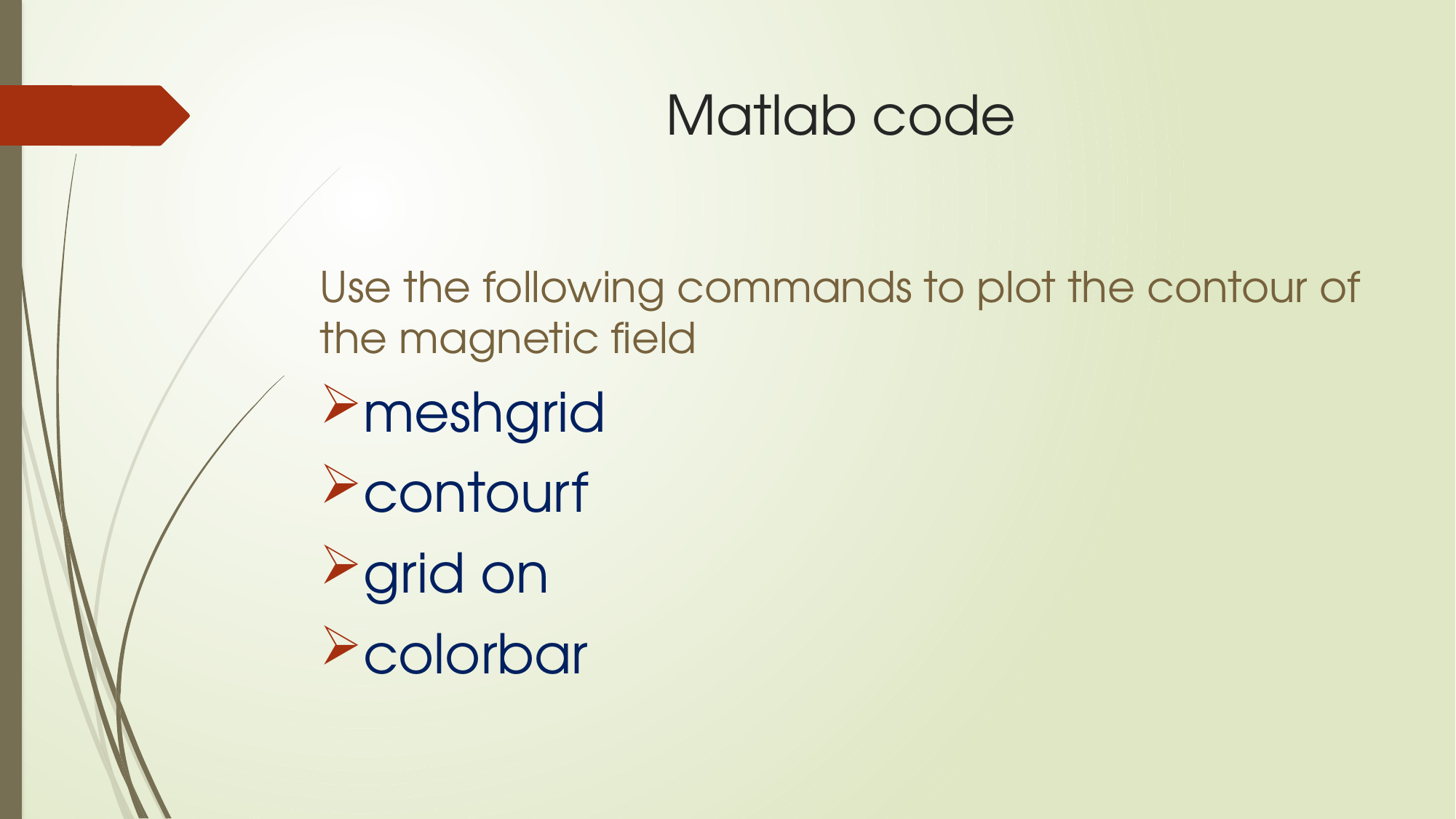

# Matlab code
Use the following commands to plot the contour of the magnetic field
meshgrid
contourf
grid on
colorbar